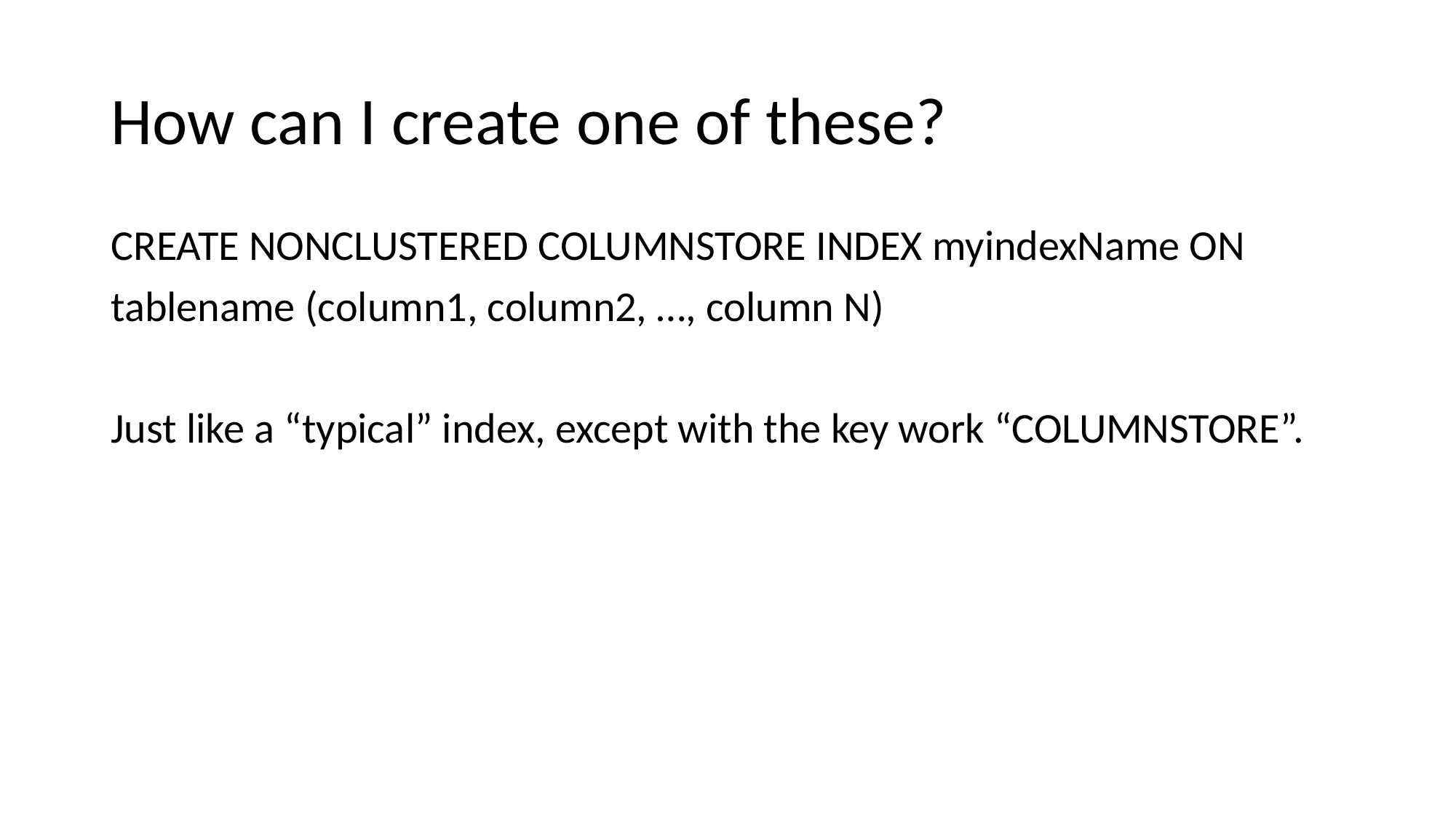

# How can I create one of these?
CREATE NONCLUSTERED COLUMNSTORE INDEX myindexName ON
tablename (column1, column2, …, column N)

Just like a “typical” index, except with the key work “COLUMNSTORE”.